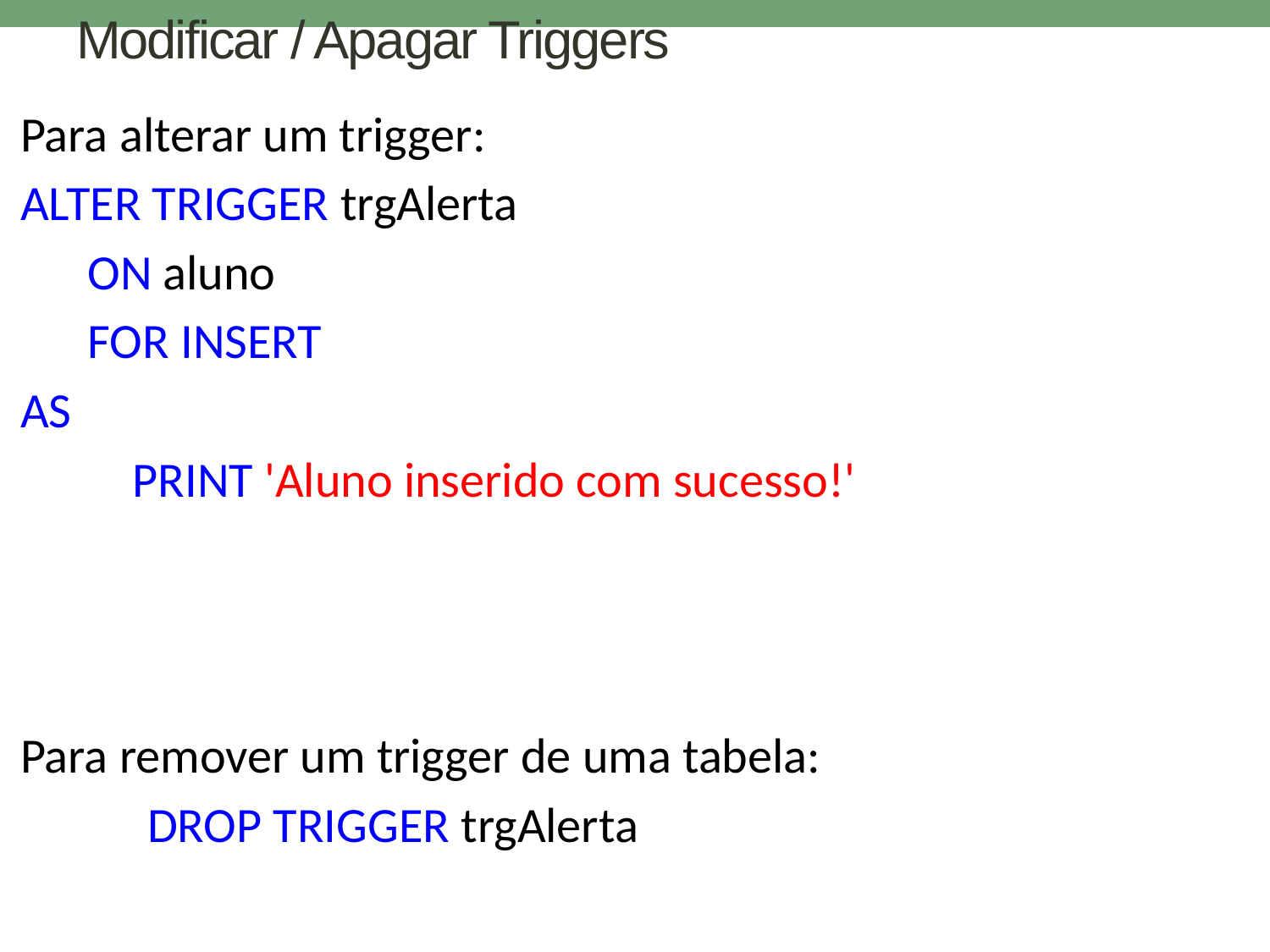

# Modificar / Apagar Triggers
Para alterar um trigger:
ALTER TRIGGER trgAlerta
      ON aluno
      FOR INSERT
AS
          PRINT 'Aluno inserido com sucesso!'

Para remover um trigger de uma tabela:
	DROP TRIGGER trgAlerta